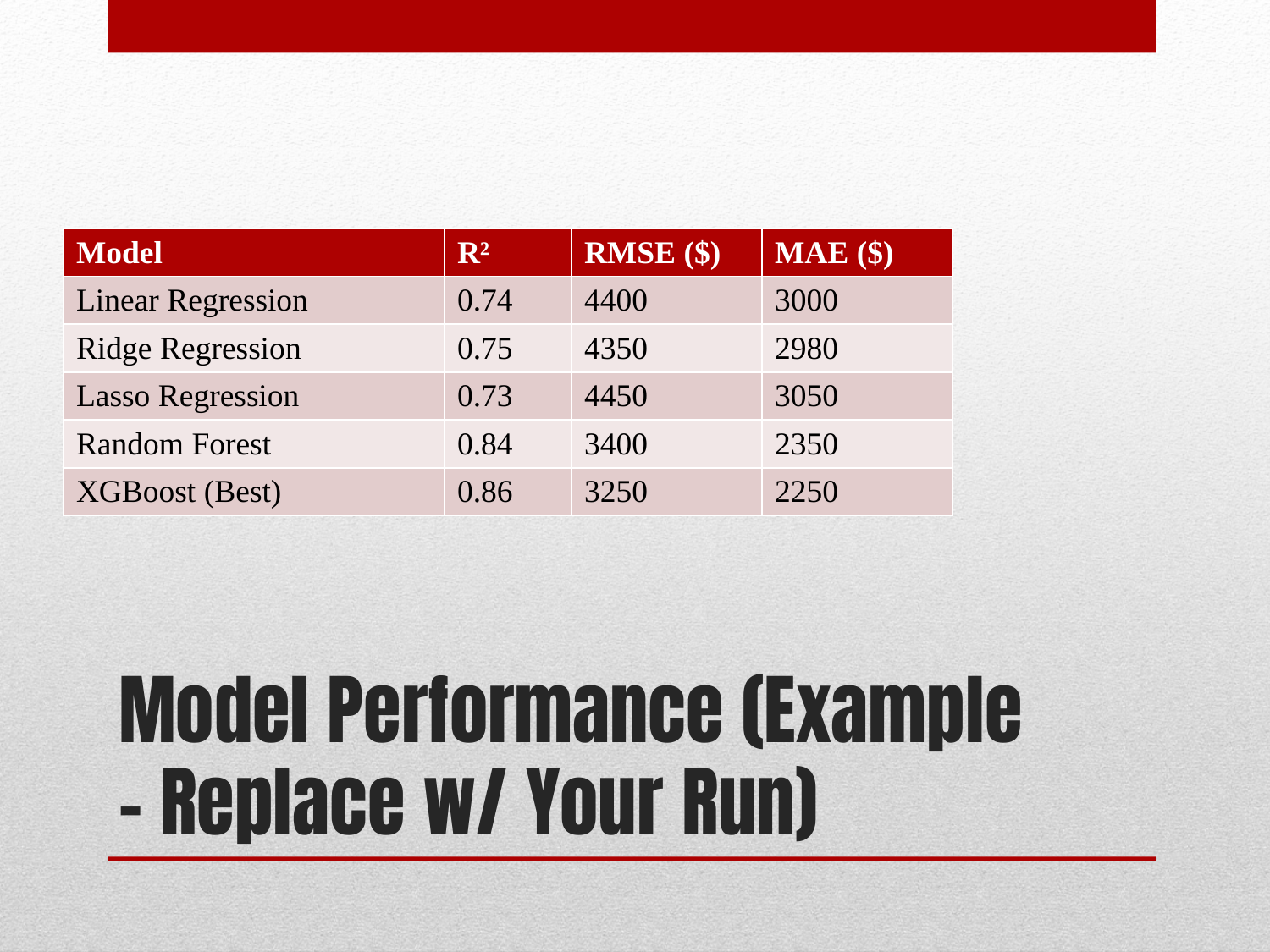

| Model | R² | RMSE ($) | MAE ($) |
| --- | --- | --- | --- |
| Linear Regression | 0.74 | 4400 | 3000 |
| Ridge Regression | 0.75 | 4350 | 2980 |
| Lasso Regression | 0.73 | 4450 | 3050 |
| Random Forest | 0.84 | 3400 | 2350 |
| XGBoost (Best) | 0.86 | 3250 | 2250 |
# Model Performance (Example – Replace w/ Your Run)